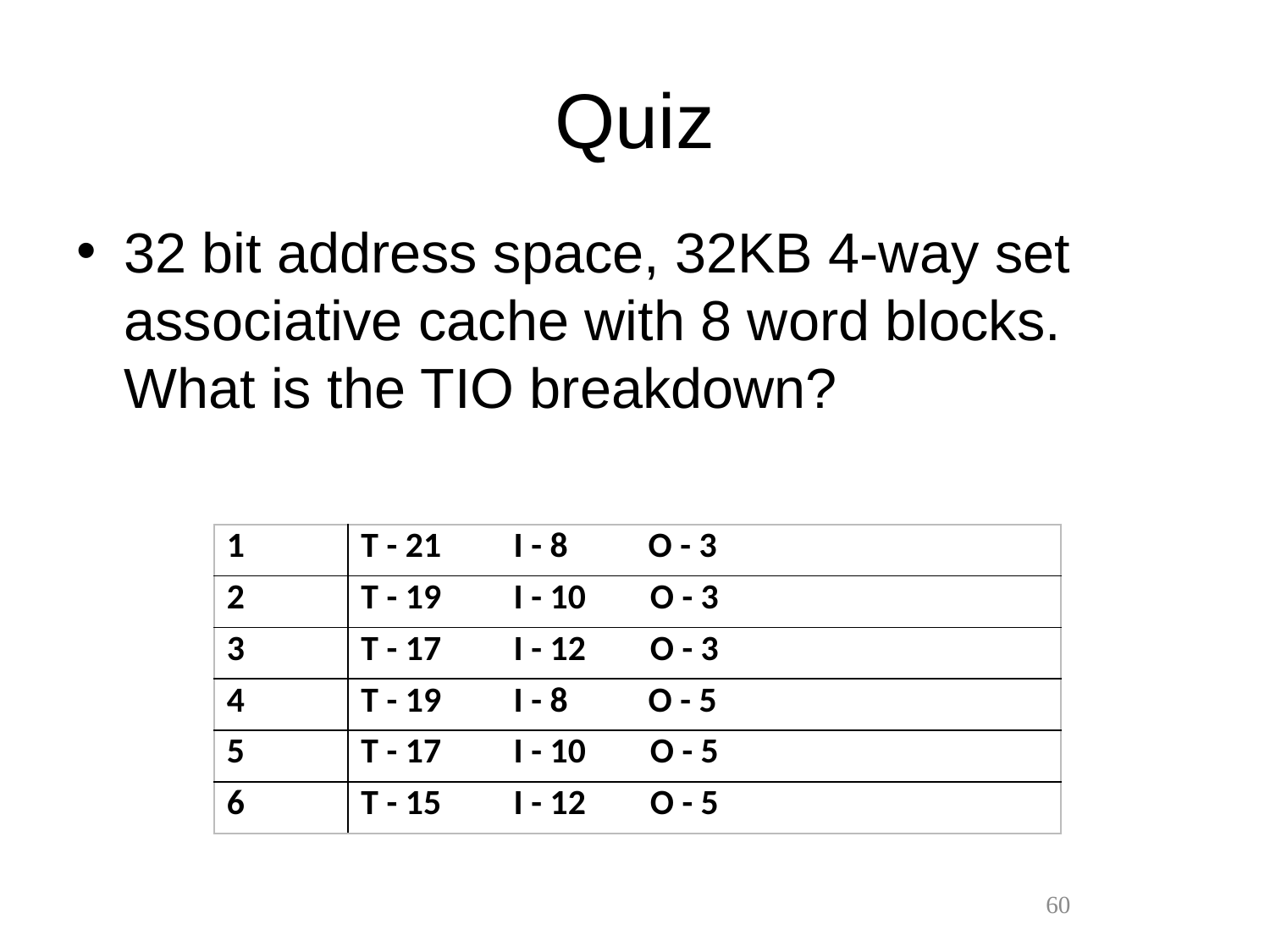

# Quiz
32 bit address space, 32KB 4-way set associative cache with 8 word blocks. What is the TIO breakdown?

| 1 | T - 21 I - 8 O - 3 |
| --- | --- |
| 2 | T - 19 I - 10 O - 3 |
| 3 | T - 17 I - 12 O - 3 |
| 4 | T - 19 I - 8 O - 5 |
| 5 | T - 17 I - 10 O - 5 |
| 6 | T - 15 I - 12 O - 5 |
60